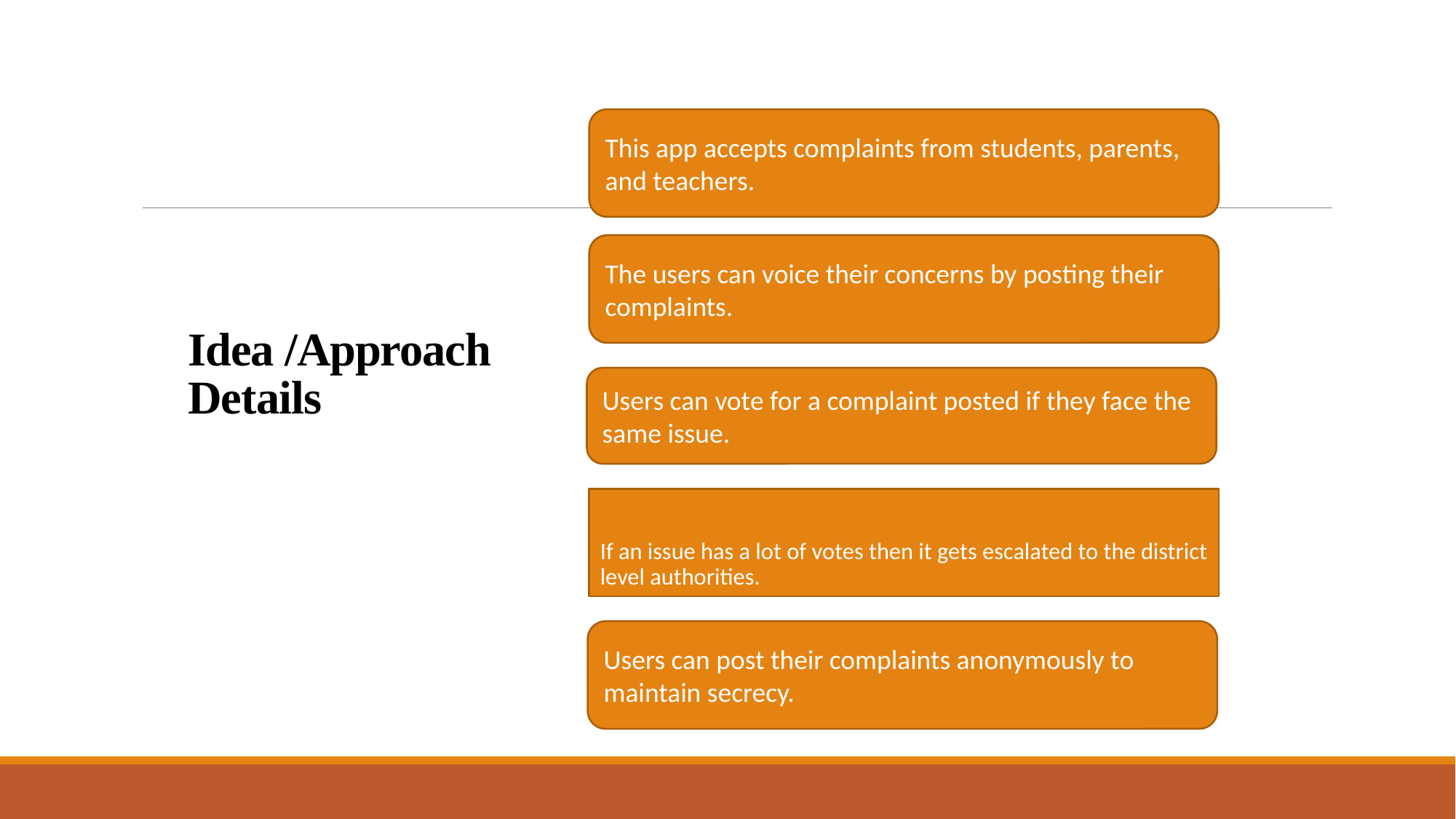

This app accepts complaints from students, parents, and teachers.
# Idea /Approach Details
The users can voice their concerns by posting their complaints.
Users can vote for a complaint posted if they face the same issue.

If an issue has a lot of votes then it gets escalated to the district level authorities.

Users can post their complaints anonymously to maintain secrecy.